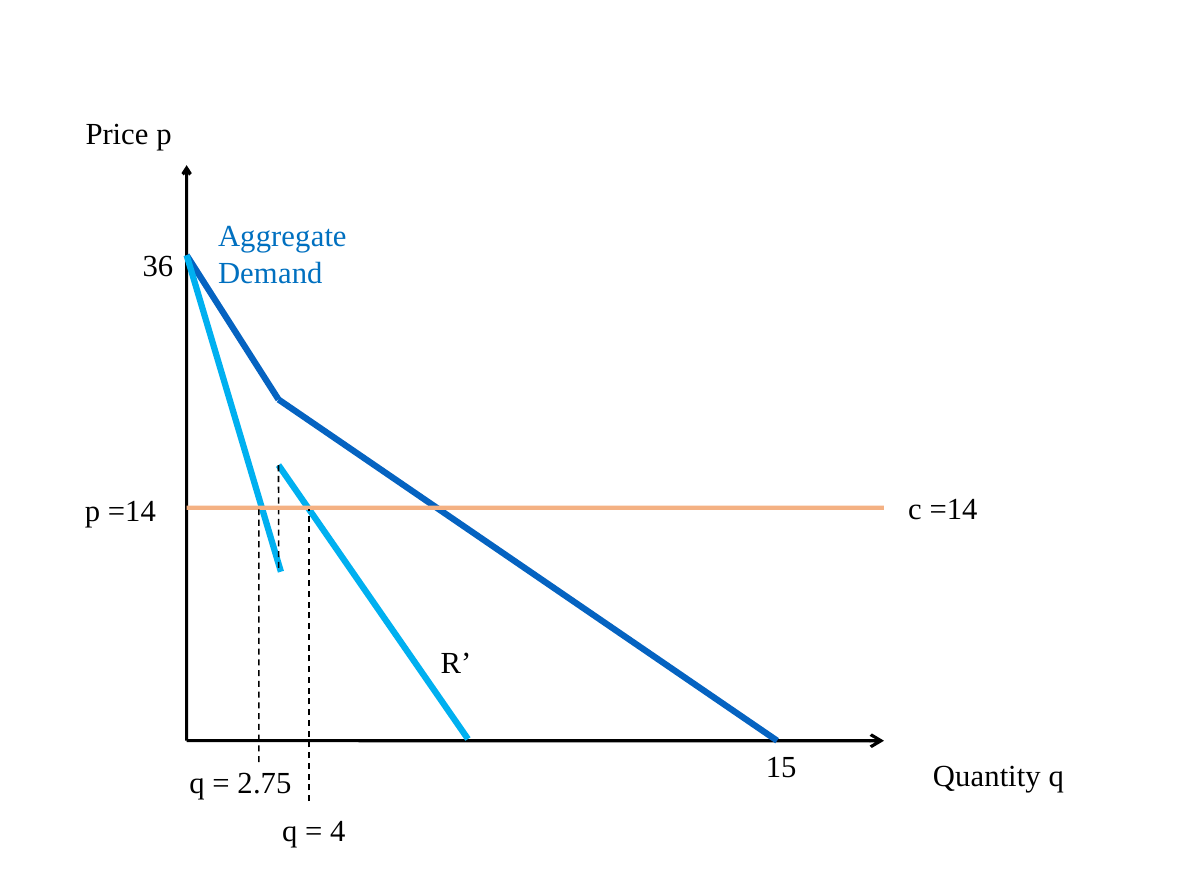

Price p

Aggregate Demand
36

c =14
p =14

R’
15

Quantity q
q = 2.75
q = 4